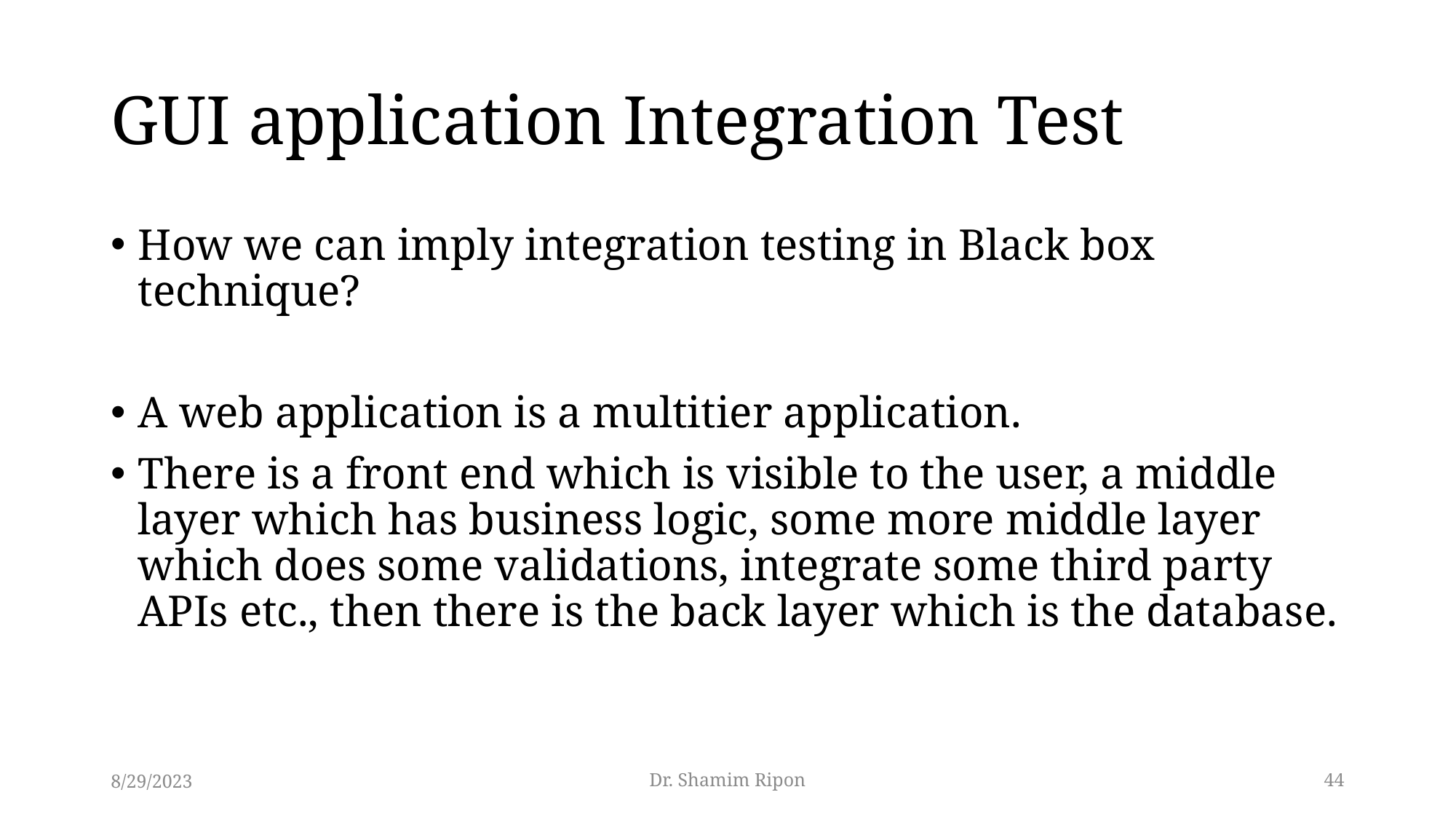

# GUI application Integration Test
How we can imply integration testing in Black box technique?

A web application is a multitier application.
There is a front end which is visible to the user, a middle layer which has business logic, some more middle layer which does some validations, integrate some third party APIs etc., then there is the back layer which is the database.
8/29/2023
Dr. Shamim Ripon
44